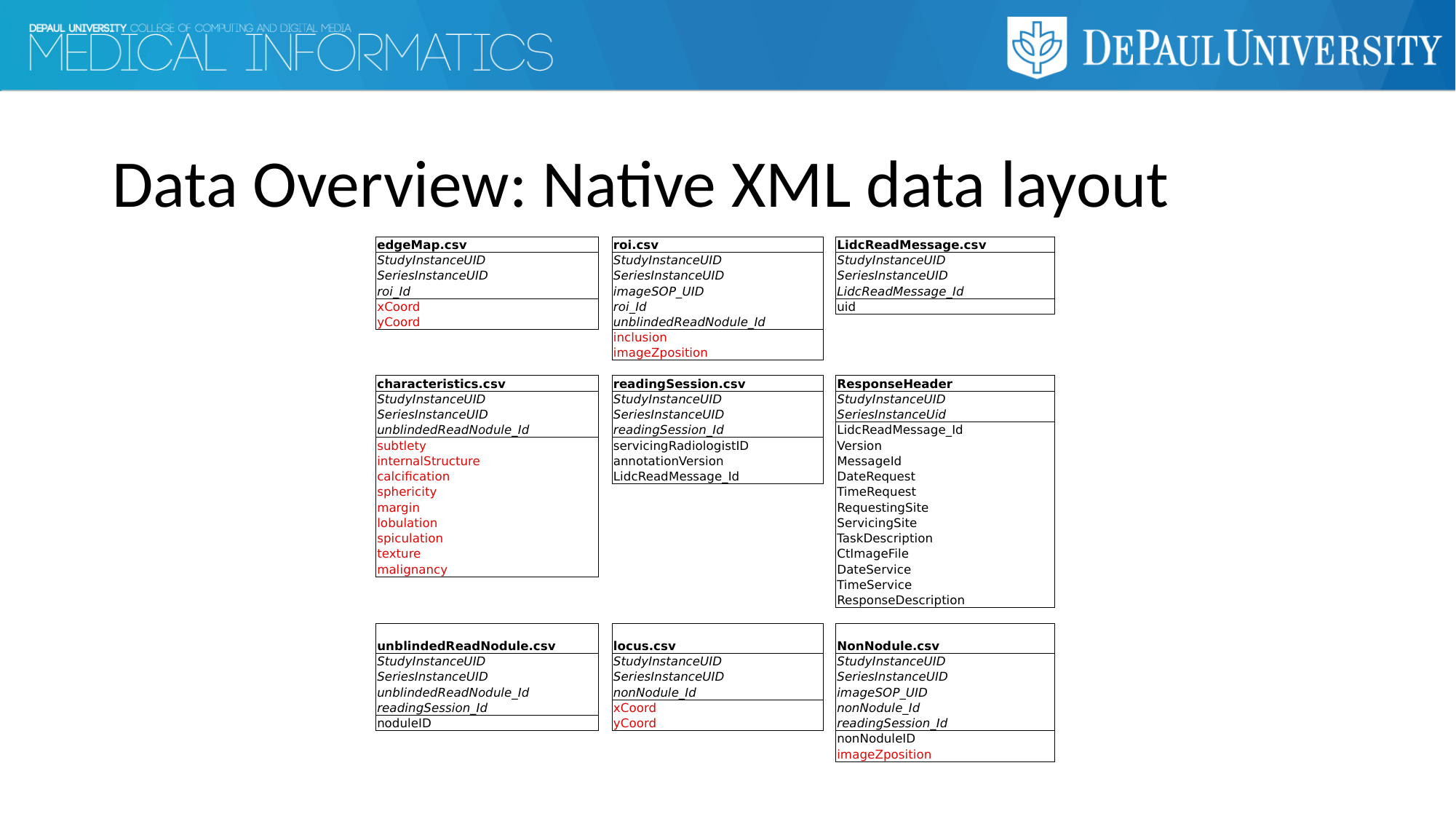

# Data Overview: Native XML data layout
| edgeMap.csv |  | roi.csv |  | LidcReadMessage.csv |
| --- | --- | --- | --- | --- |
| StudyInstanceUID |  | StudyInstanceUID |  | StudyInstanceUID |
| SeriesInstanceUID |  | SeriesInstanceUID |  | SeriesInstanceUID |
| roi\_Id |  | imageSOP\_UID |  | LidcReadMessage\_Id |
| xCoord |  | roi\_Id |  | uid |
| yCoord |  | unblindedReadNodule\_Id |  |  |
|  |  | inclusion |  |  |
|  |  | imageZposition |  |  |
|  |  |  |  |  |
| characteristics.csv |  | readingSession.csv |  | ResponseHeader |
| StudyInstanceUID |  | StudyInstanceUID |  | StudyInstanceUID |
| SeriesInstanceUID |  | SeriesInstanceUID |  | SeriesInstanceUid |
| unblindedReadNodule\_Id |  | readingSession\_Id |  | LidcReadMessage\_Id |
| subtlety |  | servicingRadiologistID |  | Version |
| internalStructure |  | annotationVersion |  | MessageId |
| calcification |  | LidcReadMessage\_Id |  | DateRequest |
| sphericity |  |  |  | TimeRequest |
| margin |  |  |  | RequestingSite |
| lobulation |  |  |  | ServicingSite |
| spiculation |  |  |  | TaskDescription |
| texture |  |  |  | CtImageFile |
| malignancy |  |  |  | DateService |
|  |  |  |  | TimeService |
|  |  |  |  | ResponseDescription |
|  |  |  |  |  |
| unblindedReadNodule.csv |  | locus.csv |  | NonNodule.csv |
| StudyInstanceUID |  | StudyInstanceUID |  | StudyInstanceUID |
| SeriesInstanceUID |  | SeriesInstanceUID |  | SeriesInstanceUID |
| unblindedReadNodule\_Id |  | nonNodule\_Id |  | imageSOP\_UID |
| readingSession\_Id |  | xCoord |  | nonNodule\_Id |
| noduleID |  | yCoord |  | readingSession\_Id |
|  |  |  |  | nonNoduleID |
|  |  |  |  | imageZposition |